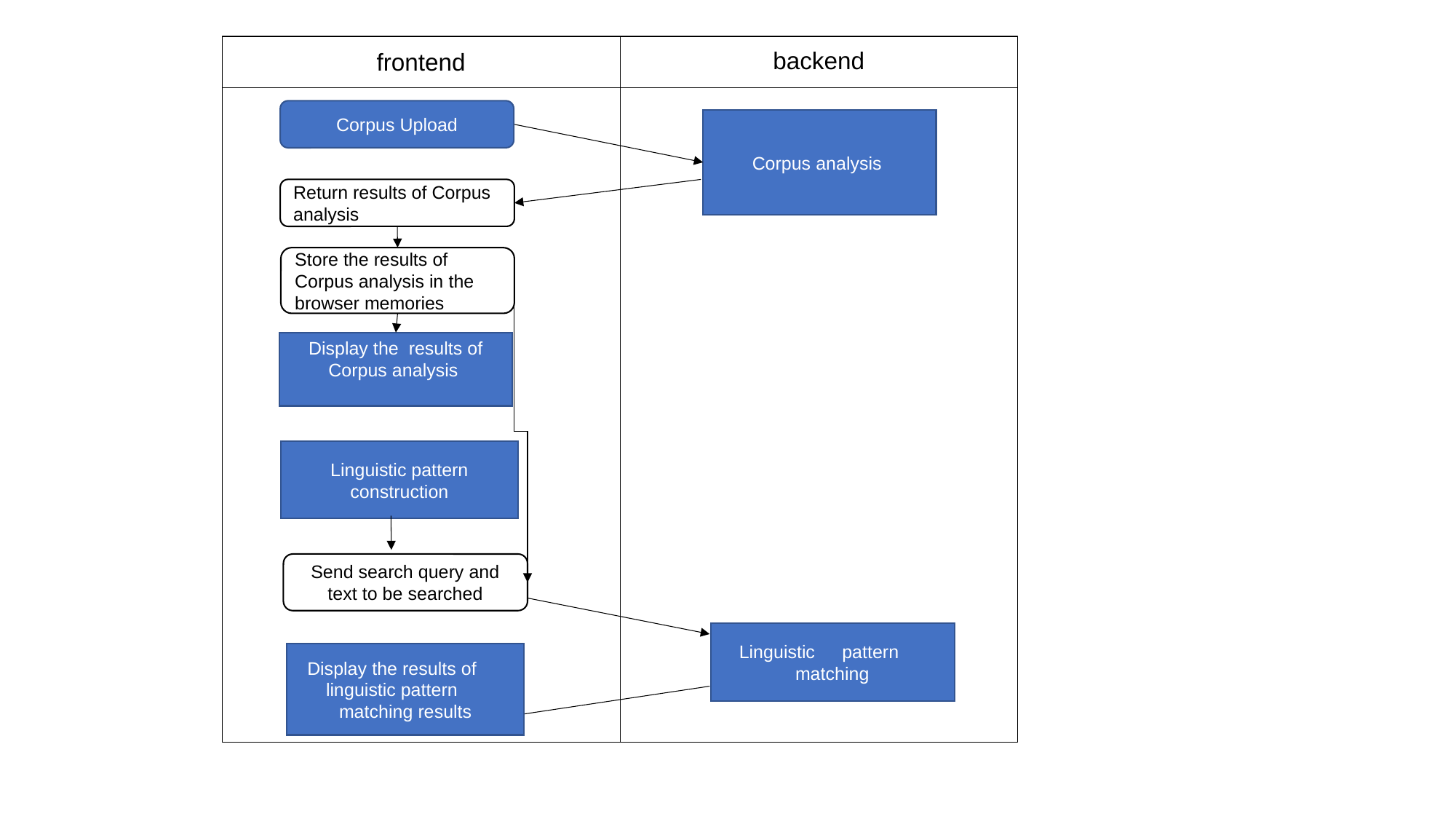

Corpus Upload
Corpus analysis
Return results of Corpus  analysis
Store the results of Corpus analysis in the browser memories
Display the  results of Corpus analysis

Linguistic pattern construction
Send search query and text to be searched
Linguistic　pattern　matching
Display the results of　linguistic pattern　matching results
backend
frontend